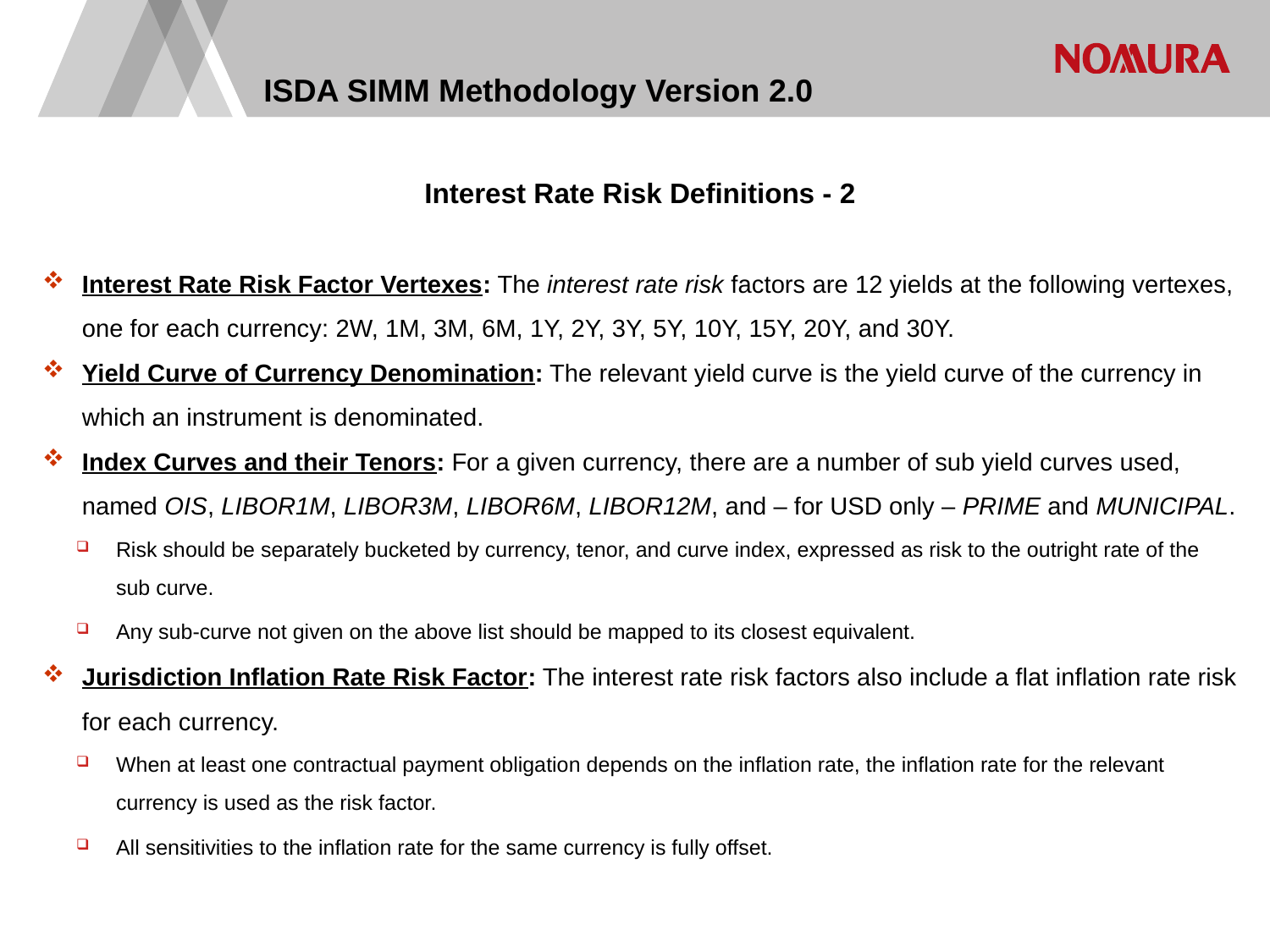

# ISDA SIMM Methodology Version 2.0
Interest Rate Risk Definitions - 2

Interest Rate Risk Factor Vertexes: The interest rate risk factors are 12 yields at the following vertexes, one for each currency: 2W, 1M, 3M, 6M, 1Y, 2Y, 3Y, 5Y, 10Y, 15Y, 20Y, and 30Y.
Yield Curve of Currency Denomination: The relevant yield curve is the yield curve of the currency in which an instrument is denominated.
Index Curves and their Tenors: For a given currency, there are a number of sub yield curves used, named OIS, LIBOR1M, LIBOR3M, LIBOR6M, LIBOR12M, and – for USD only – PRIME and MUNICIPAL.
Risk should be separately bucketed by currency, tenor, and curve index, expressed as risk to the outright rate of the sub curve.
Any sub-curve not given on the above list should be mapped to its closest equivalent.
Jurisdiction Inflation Rate Risk Factor: The interest rate risk factors also include a flat inflation rate risk for each currency.
When at least one contractual payment obligation depends on the inflation rate, the inflation rate for the relevant currency is used as the risk factor.
All sensitivities to the inflation rate for the same currency is fully offset.